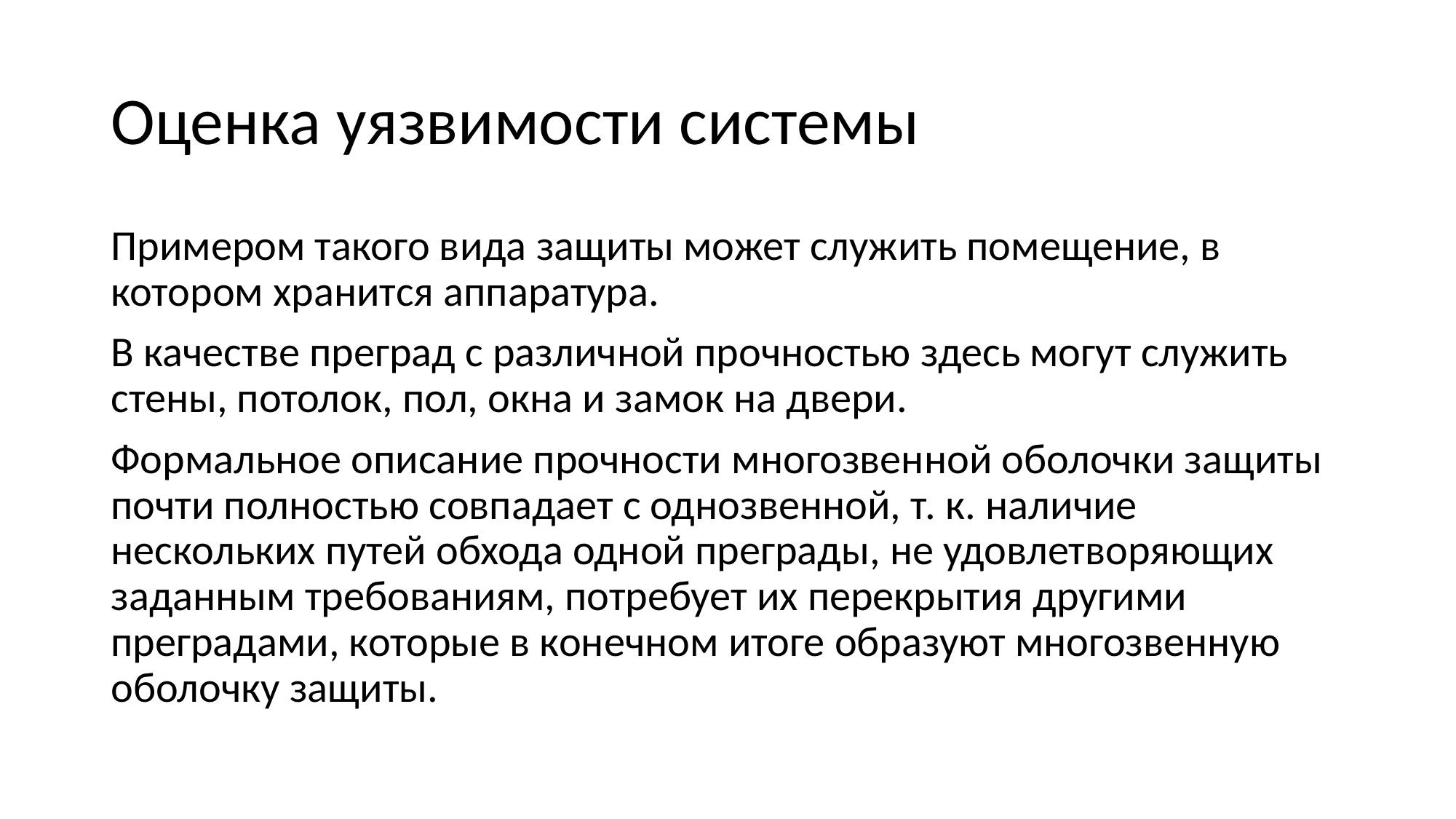

# Оценка уязвимости системы
Примером такого вида защиты может служить помещение, в котором хранится аппаратура.
В качестве преград с различной прочностью здесь могут служить стены, потолок, пол, окна и замок на двери.
Формальное описание прочности многозвенной оболочки защиты почти полностью совпадает с однозвенной, т. к. наличие нескольких путей обхода одной преграды, не удовлетворяющих заданным требованиям, потребует их перекрытия другими преградами, которые в конечном итоге образуют многозвенную оболочку защиты.